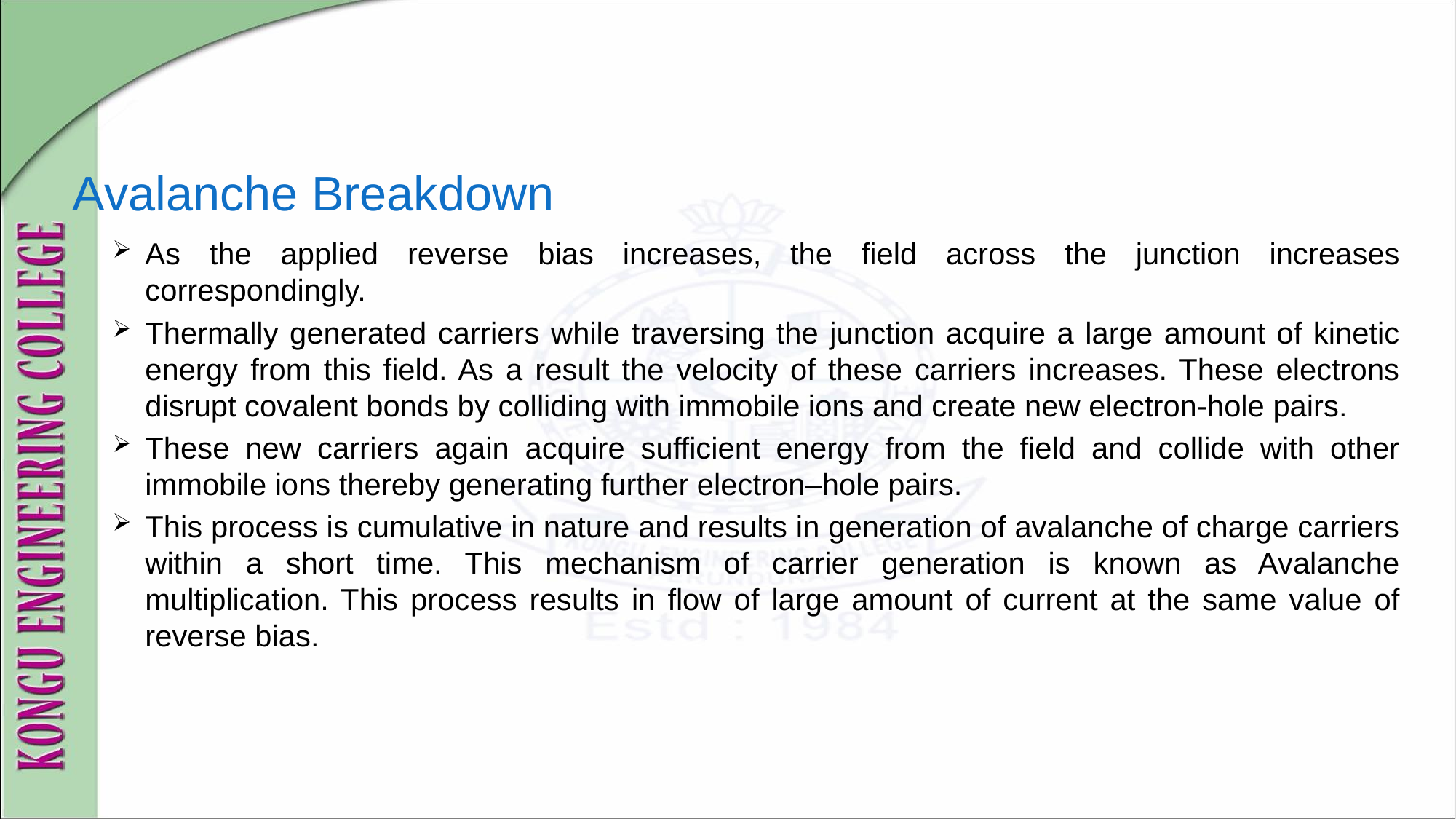

# Avalanche Breakdown
As the applied reverse bias increases, the field across the junction increases correspondingly.
Thermally generated carriers while traversing the junction acquire a large amount of kinetic energy from this field. As a result the velocity of these carriers increases. These electrons disrupt covalent bonds by colliding with immobile ions and create new electron-hole pairs.
These new carriers again acquire sufficient energy from the field and collide with other immobile ions thereby generating further electron–hole pairs.
This process is cumulative in nature and results in generation of avalanche of charge carriers within a short time. This mechanism of carrier generation is known as Avalanche multiplication. This process results in flow of large amount of current at the same value of reverse bias.